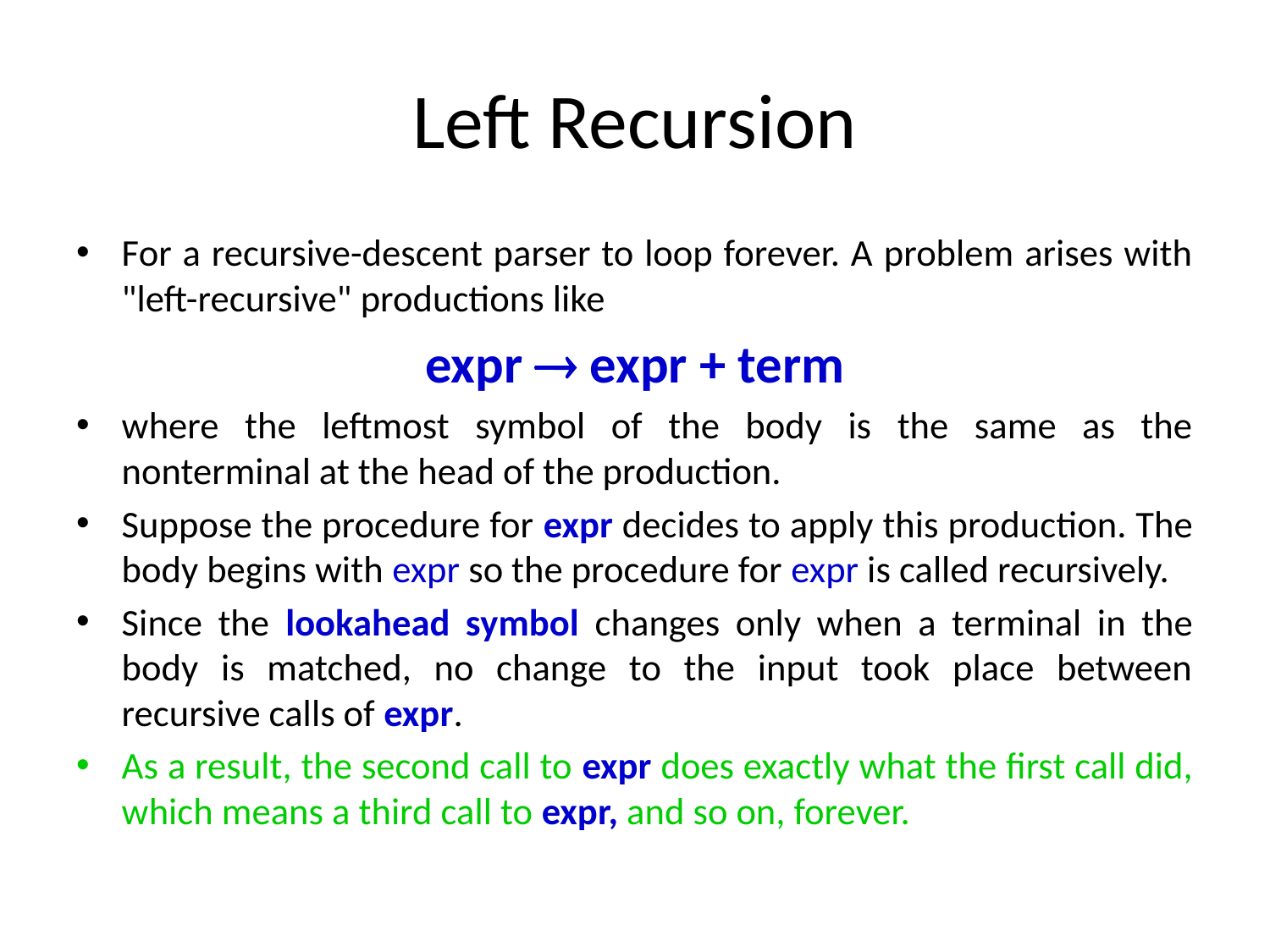

# Left Recursion
For a recursive-descent parser to loop forever. A problem arises with "left-recursive" productions like
expr → expr + term
where the leftmost symbol of the body is the same as the nonterminal at the head of the production.
Suppose the procedure for expr decides to apply this production. The body begins with expr so the procedure for expr is called recursively.
Since the lookahead symbol changes only when a terminal in the body is matched, no change to the input took place between recursive calls of expr.
As a result, the second call to expr does exactly what the first call did, which means a third call to expr, and so on, forever.